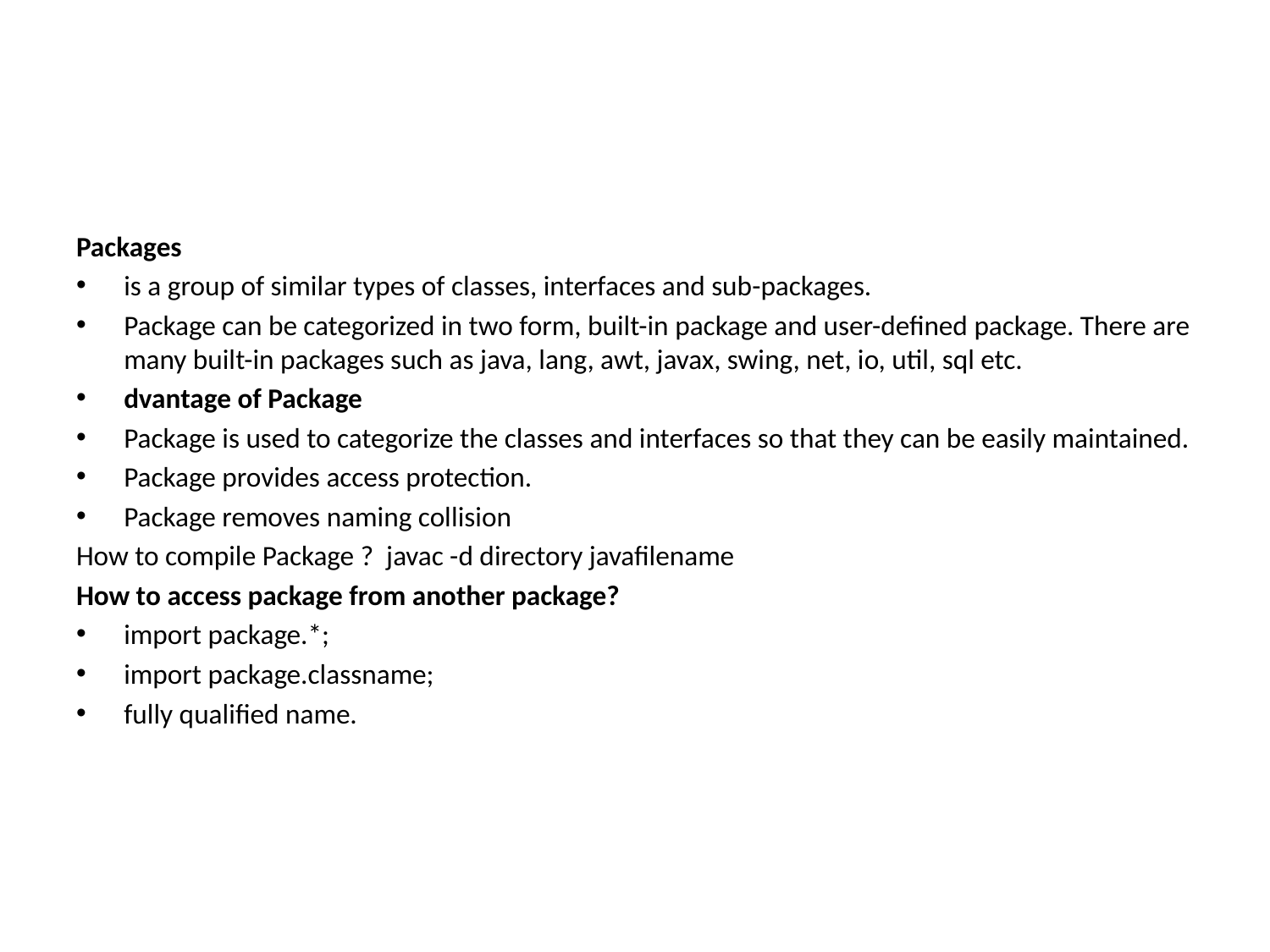

#
Packages
is a group of similar types of classes, interfaces and sub-packages.
Package can be categorized in two form, built-in package and user-defined package. There are many built-in packages such as java, lang, awt, javax, swing, net, io, util, sql etc.
dvantage of Package
Package is used to categorize the classes and interfaces so that they can be easily maintained.
Package provides access protection.
Package removes naming collision
How to compile Package ?  javac -d directory javafilename
How to access package from another package?
import package.*;
import package.classname;
fully qualified name.